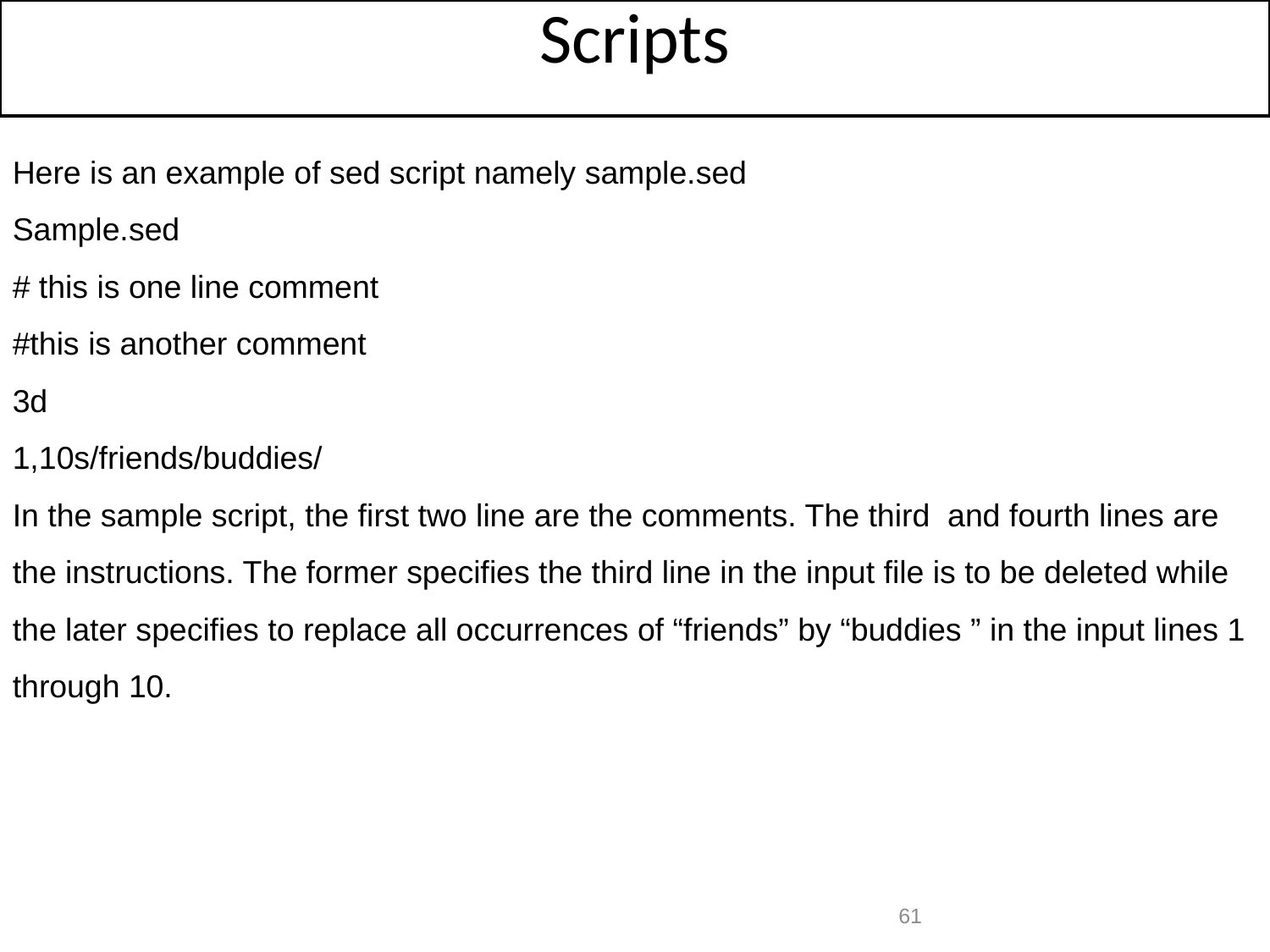

Scripts

Here is an example of sed script namely sample.sed
Sample.sed
# this is one line comment
#this is another comment
3d
1,10s/friends/buddies/
In the sample script, the first two line are the comments. The third  and fourth lines are the instructions. The former specifies the third line in the input file is to be deleted while the later specifies to replace all occurrences of “friends” by “buddies ” in the input lines 1 through 10.

61